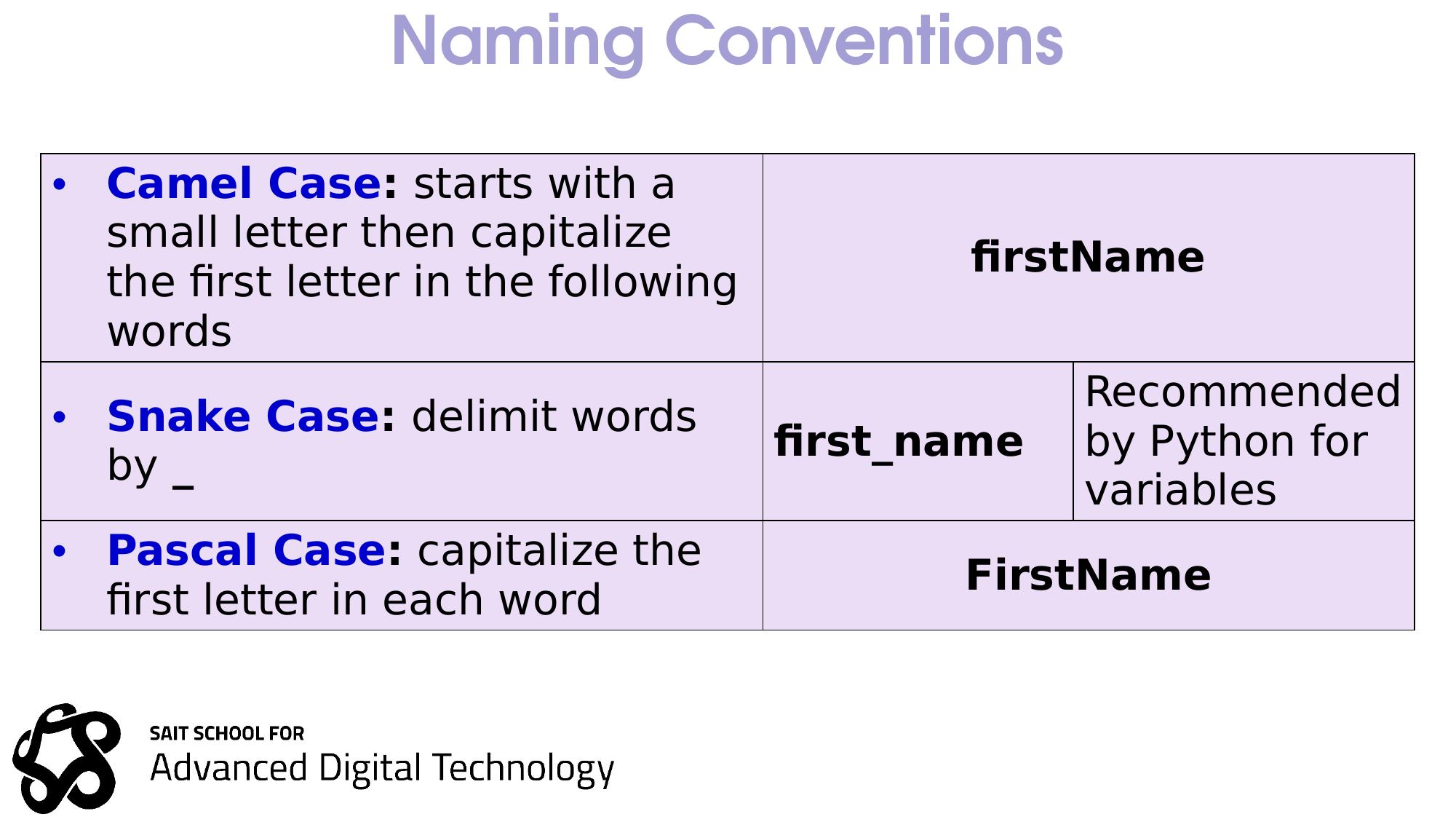

# Naming Conventions
| Camel Case: starts with a small letter then capitalize the first letter in the following words | firstName |  |
| --- | --- | --- |
| Snake Case: delimit words by \_ | first\_name | Recommended by Python for variables |
| Pascal Case: capitalize the first letter in each word | FirstName |  |